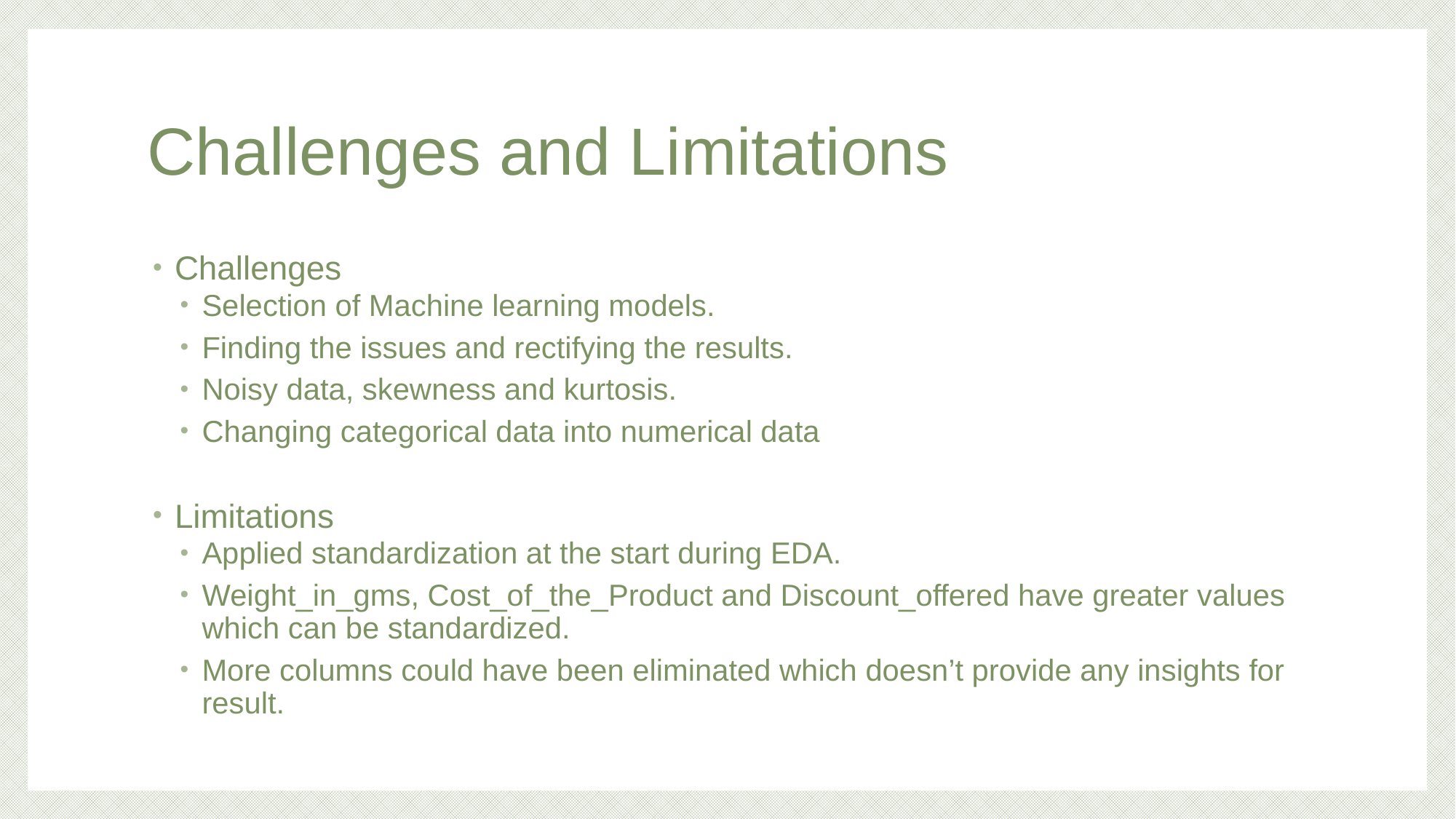

# Challenges and Limitations
Challenges
Selection of Machine learning models.
Finding the issues and rectifying the results.
Noisy data, skewness and kurtosis.
Changing categorical data into numerical data

Limitations
Applied standardization at the start during EDA.
Weight_in_gms, Cost_of_the_Product and Discount_offered have greater values which can be standardized.
More columns could have been eliminated which doesn’t provide any insights for result.